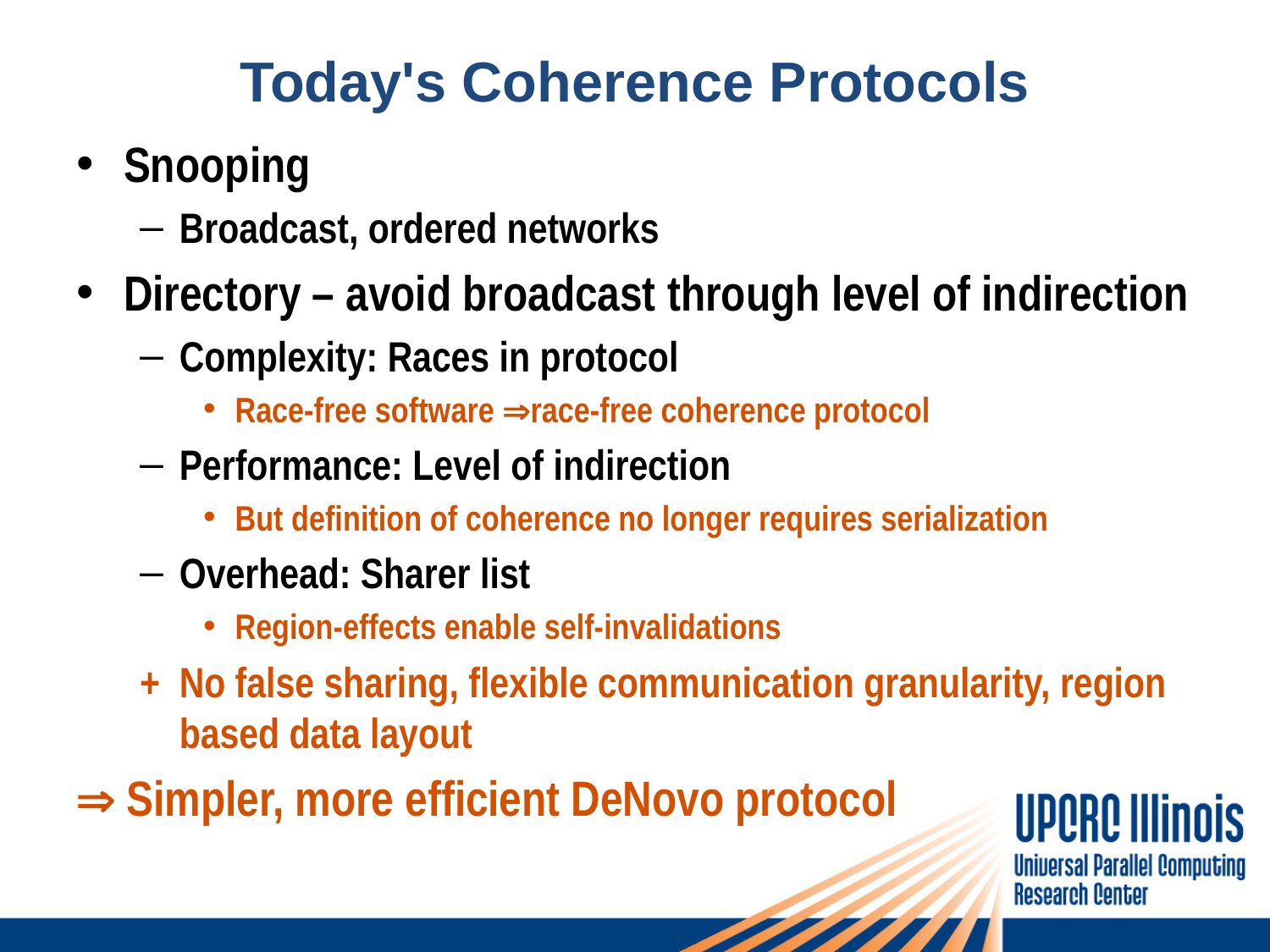

# Today's Coherence Protocols
Snooping
Broadcast, ordered networks
Directory – avoid broadcast through level of indirection
Complexity: Races in protocol
Race-free software ⇒race-free coherence protocol
Performance: Level of indirection
But definition of coherence no longer requires serialization
Overhead: Sharer list
Region-effects enable self-invalidations
+  No false sharing, flexible communication granularity, region based data layout
⇒ Simpler, more efficient DeNovo protocol